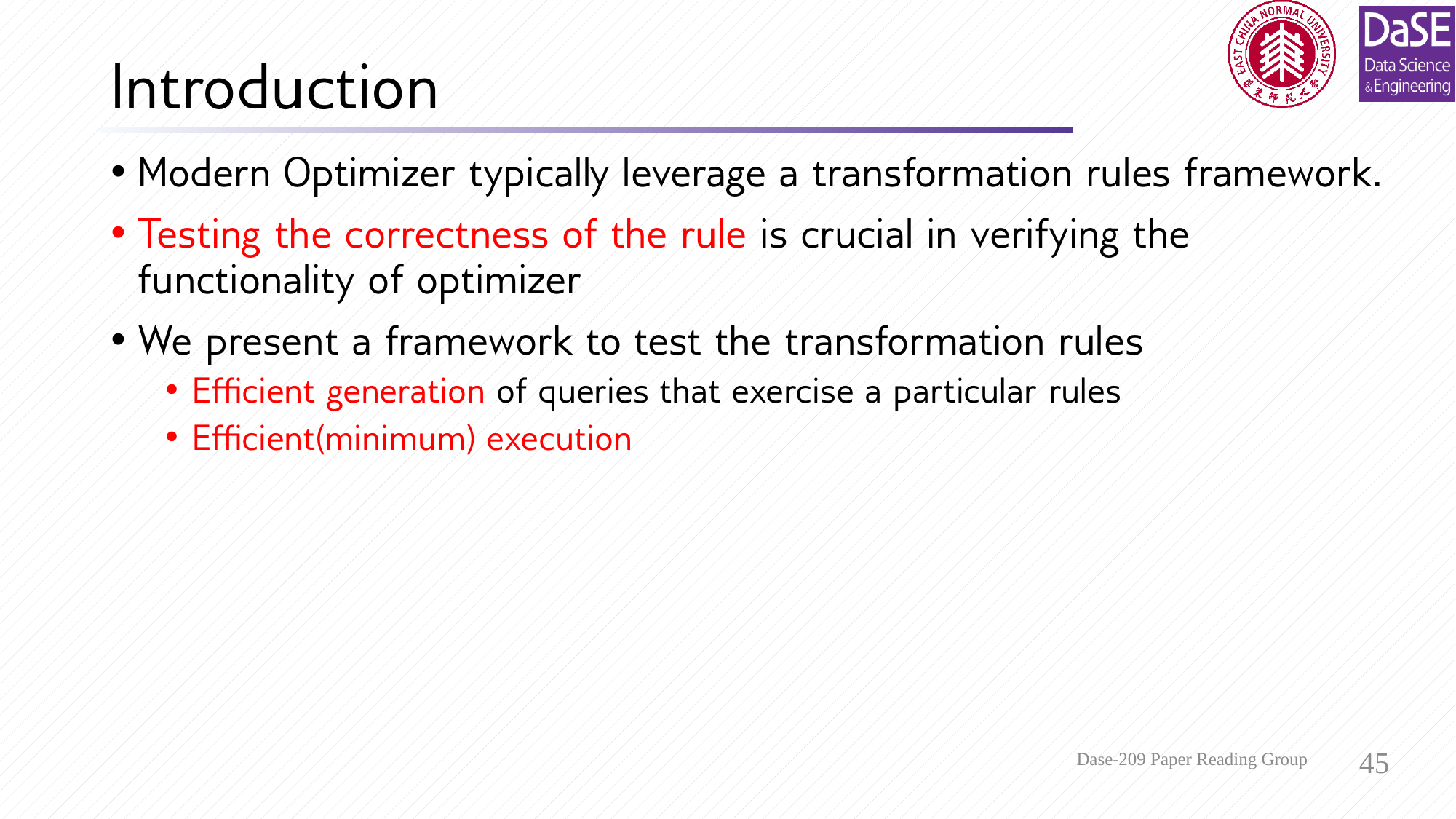

# Introduction
Modern Optimizer typically leverage a transformation rules framework.
Testing the correctness of the rule is crucial in verifying the functionality of optimizer
We present a framework to test the transformation rules
Efficient generation of queries that exercise a particular rules
Efficient(minimum) execution

Dase-209 Paper Reading Group